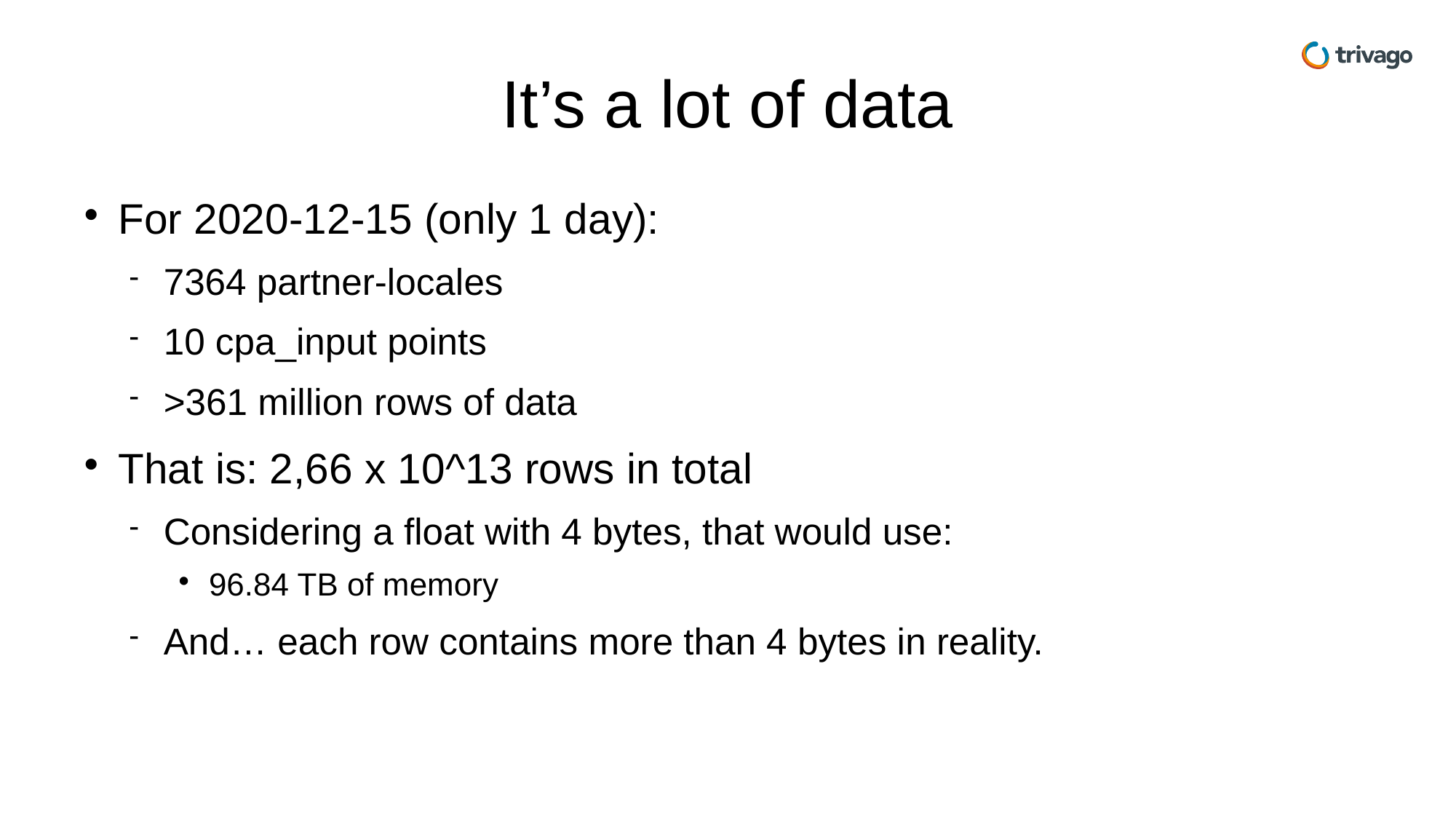

It’s a lot of data

For 2020-12-15 (only 1 day):
7364 partner-locales
10 cpa_input points
>361 million rows of data
That is: 2,66 x 10^13 rows in total
Considering a float with 4 bytes, that would use:
96.84 TB of memory
And… each row contains more than 4 bytes in reality.